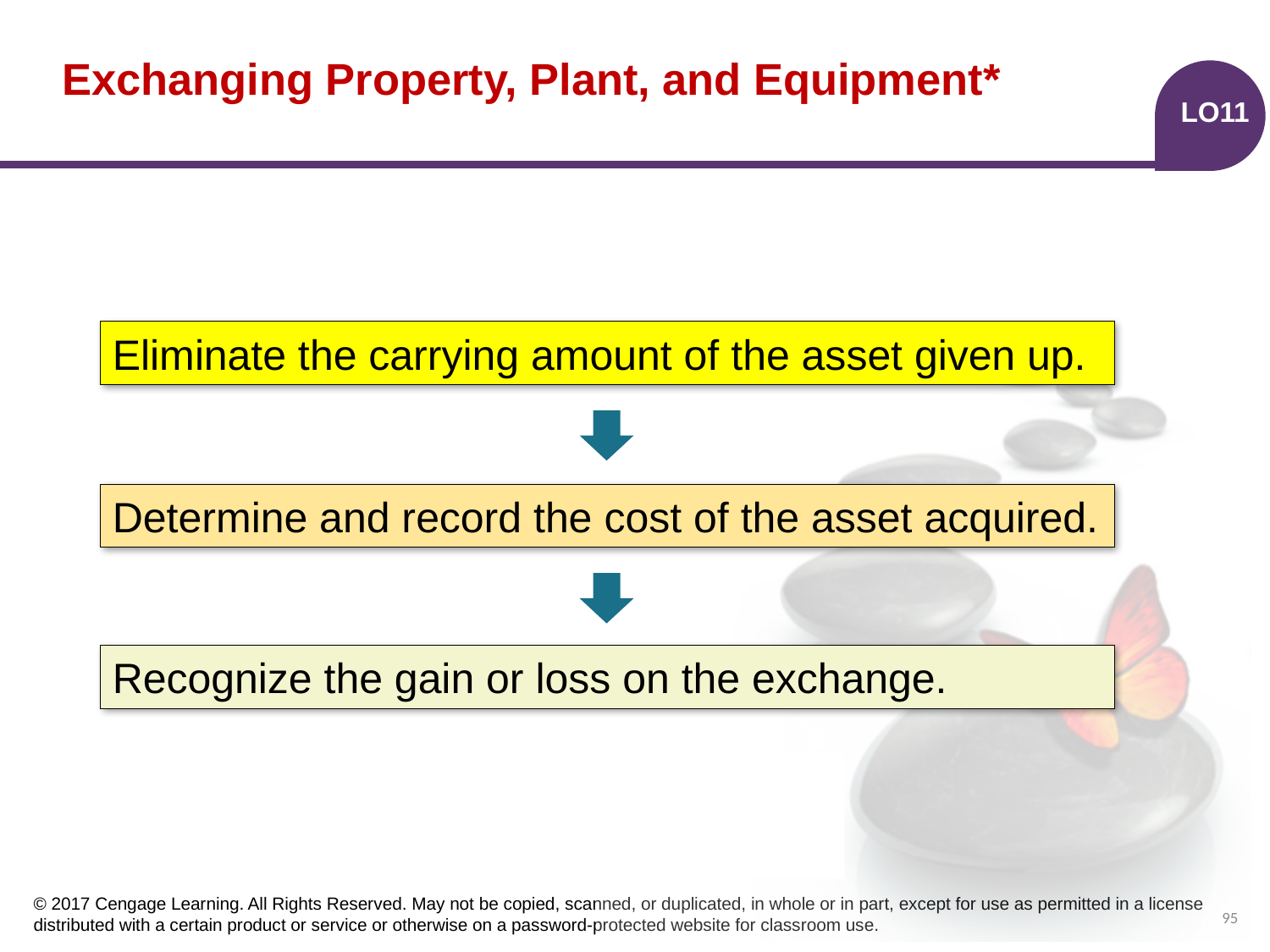

# Exchanging Property, Plant, and Equipment*
LO11
Eliminate the carrying amount of the asset given up.

Determine and record the cost of the asset acquired.

Recognize the gain or loss on the exchange.

95